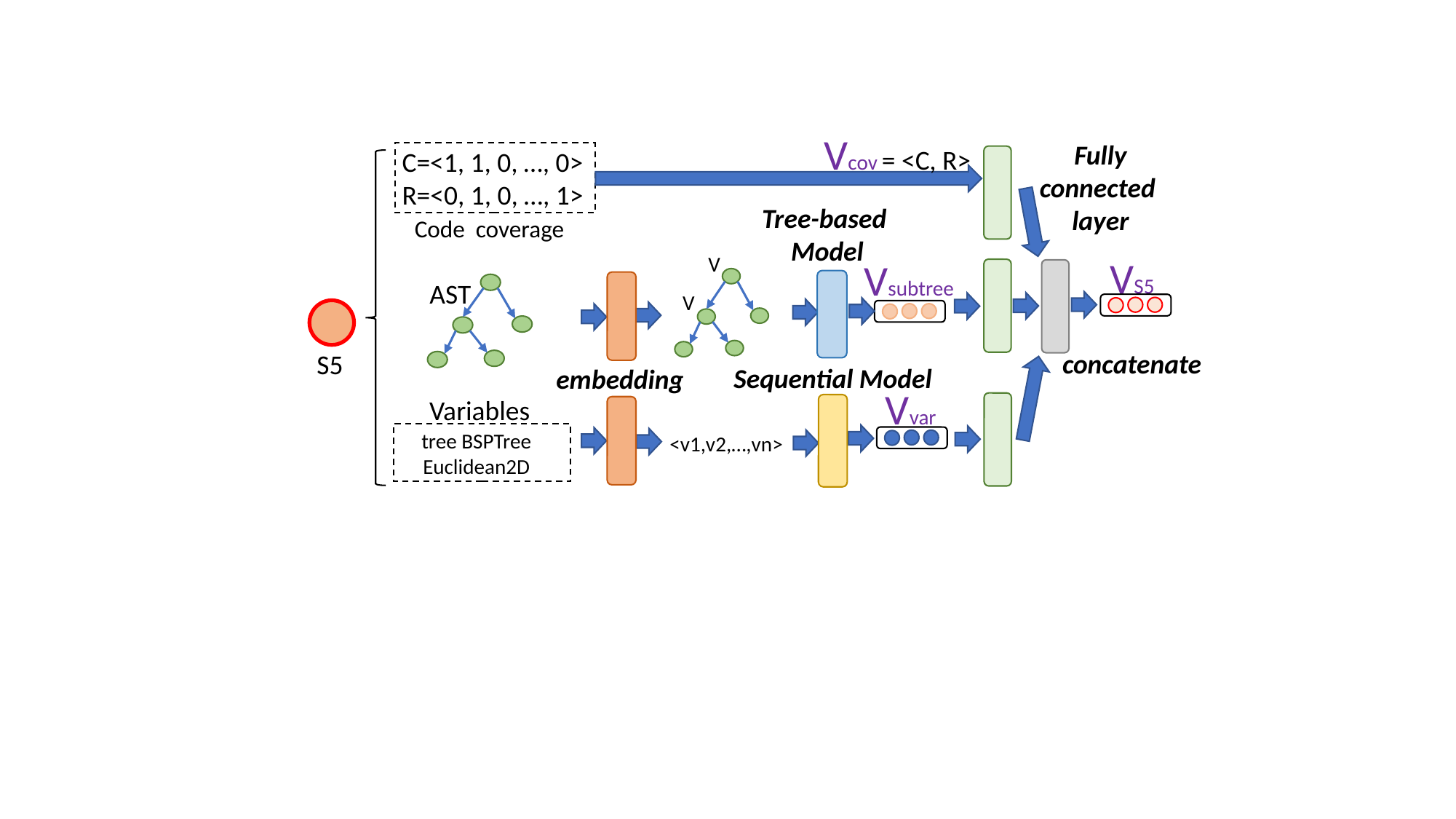

Vcov = <C, R>
Fully connected
layer
   C=<1, 1, 0, …, 0>
   R=<0, 1, 0, …, 1>

Tree-based
Model
Code  coverage
V
VS5
Vsubtree

AST

V

concatenate
S5
Sequential Model
embedding
Vvar
Variables

tree BSPTree  Euclidean2D

<v1,v2,…,vn>